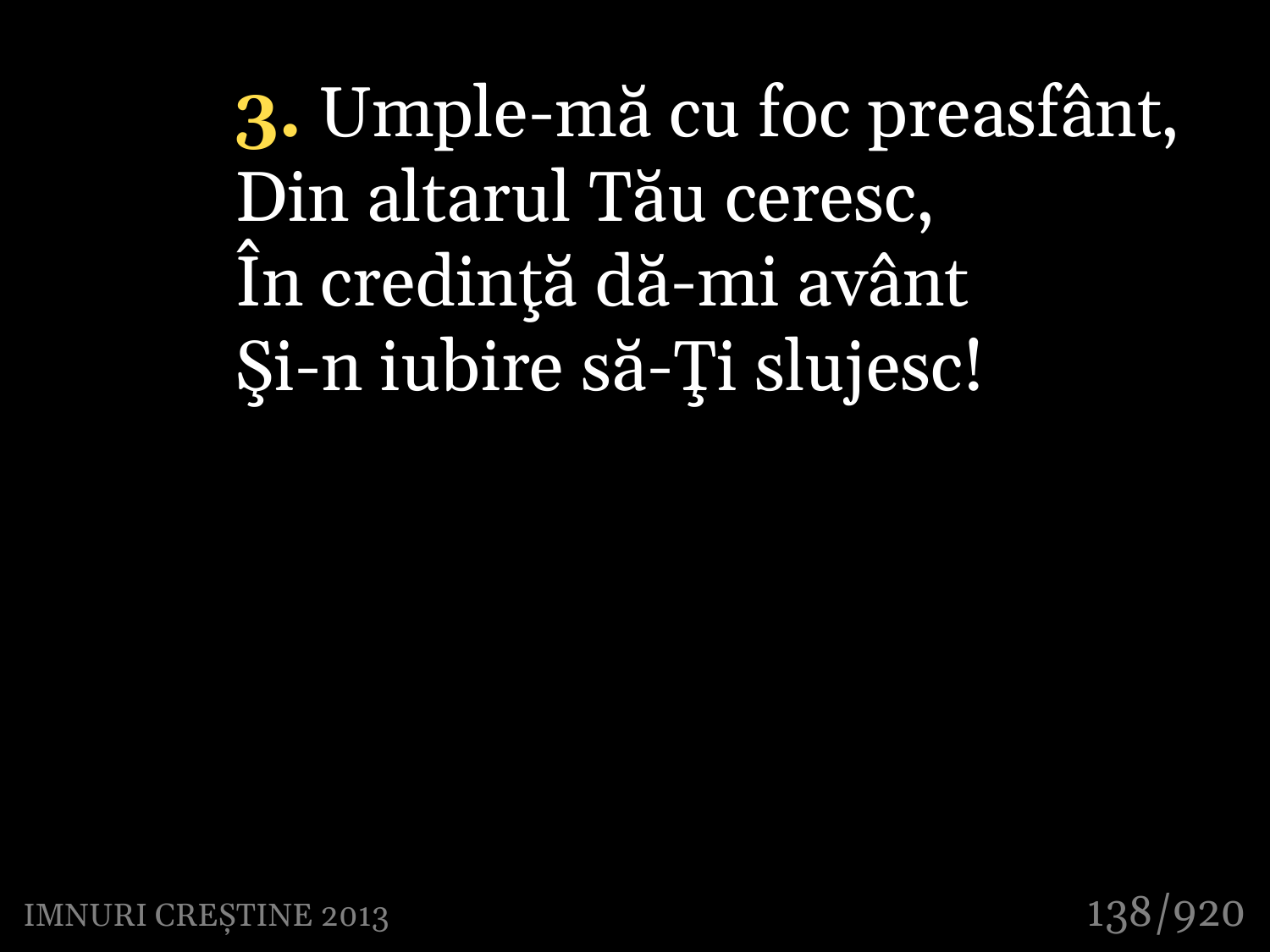

3. Umple-mă cu foc preasfânt,
Din altarul Tău ceresc,
În credinţă dă-mi avânt
Şi-n iubire să-Ţi slujesc!
131/920
138/920
IMNURI CREȘTINE 2013